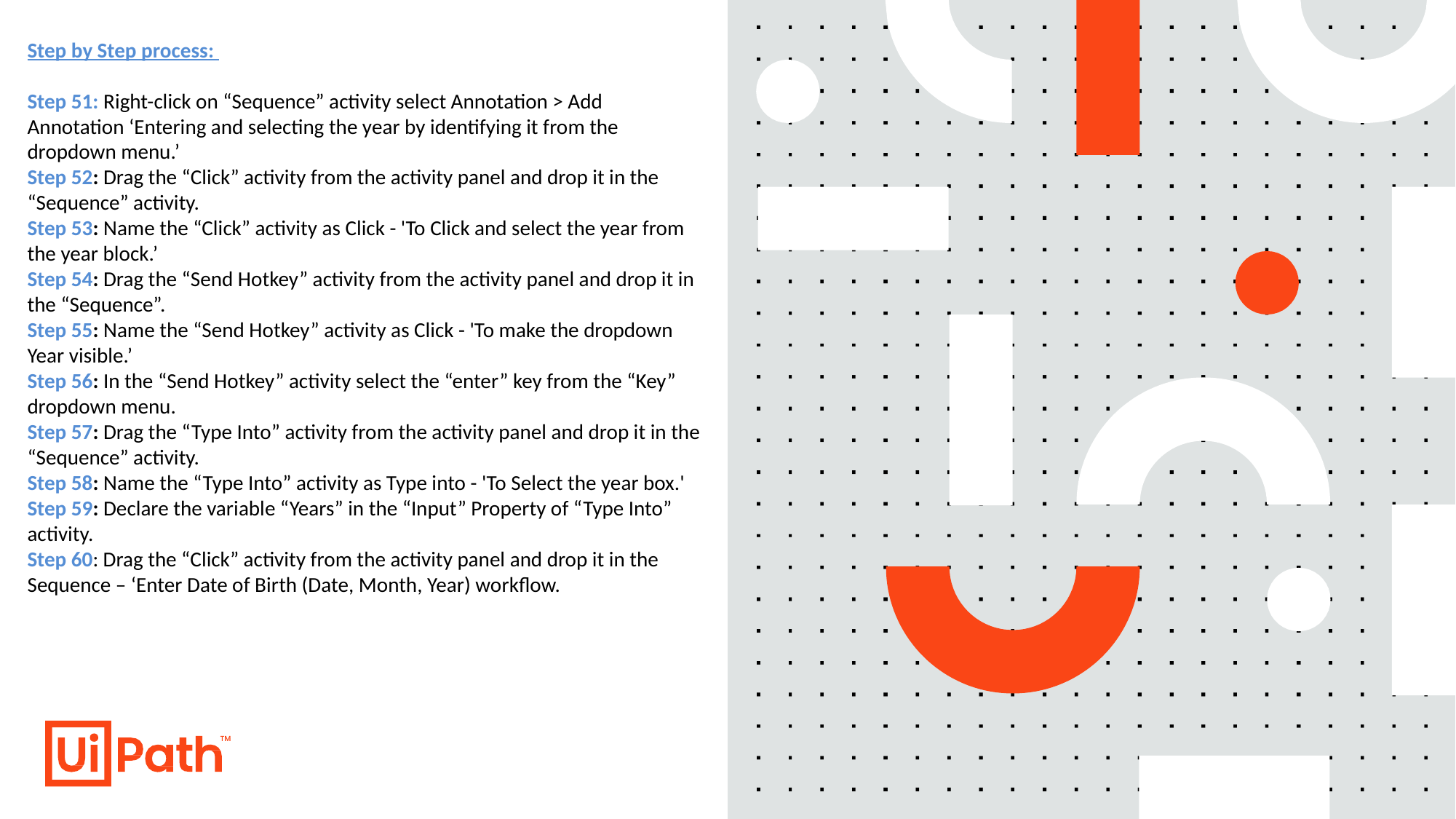

# Step by Step process: Step 51: Right-click on “Sequence” activity select Annotation > Add Annotation ‘Entering and selecting the year by identifying it from the dropdown menu.’ Step 52: Drag the “Click” activity from the activity panel and drop it in the “Sequence” activity. Step 53: Name the “Click” activity as Click - 'To Click and select the year from the year block.’ Step 54: Drag the “Send Hotkey” activity from the activity panel and drop it in the “Sequence”. Step 55: Name the “Send Hotkey” activity as Click - 'To make the dropdown Year visible.’ Step 56: In the “Send Hotkey” activity select the “enter” key from the “Key” dropdown menu. Step 57: Drag the “Type Into” activity from the activity panel and drop it in the “Sequence” activity. Step 58: Name the “Type Into” activity as Type into - 'To Select the year box.' Step 59: Declare the variable “Years” in the “Input” Property of “Type Into” activity. Step 60: Drag the “Click” activity from the activity panel and drop it in the Sequence – ‘Enter Date of Birth (Date, Month, Year) workflow.